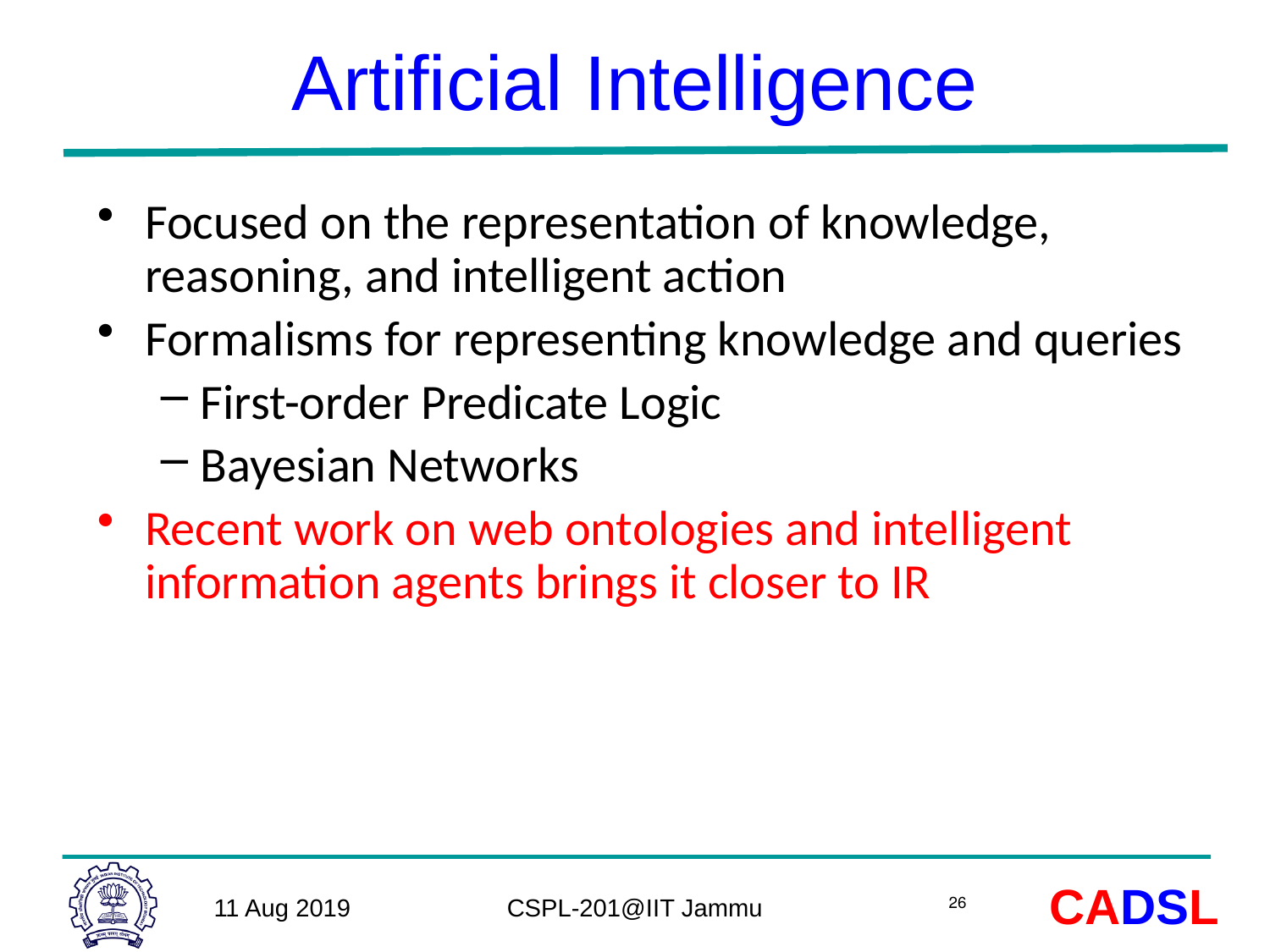

# Artificial Intelligence

Focused on the representation of knowledge, reasoning, and intelligent action
Formalisms for representing knowledge and queries
First-order Predicate Logic
Bayesian Networks
Recent work on web ontologies and intelligent information agents brings it closer to IR

11 Aug 2019
26
CSPL-201@IIT Jammu